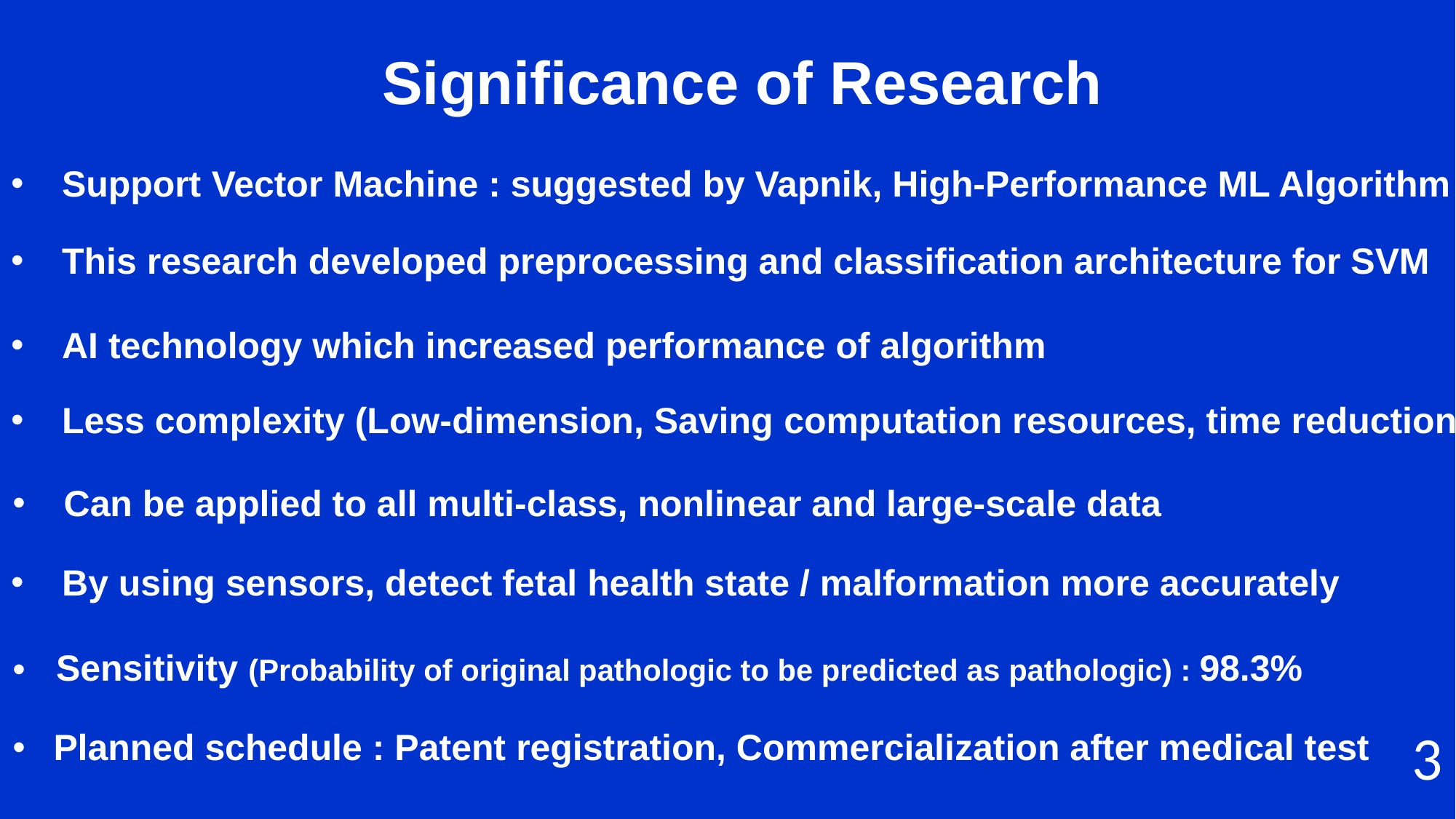

Significance of Research
 Support Vector Machine : suggested by Vapnik, High-Performance ML Algorithm
 This research developed preprocessing and classification architecture for SVM
 AI technology which increased performance of algorithm
 Less complexity (Low-dimension, Saving computation resources, time reduction)
 Can be applied to all multi-class, nonlinear and large-scale data
 By using sensors, detect fetal health state / malformation more accurately
 Sensitivity (Probability of original pathologic to be predicted as pathologic) : 98.3%

Planned schedule : Patent registration, Commercialization after medical test
3